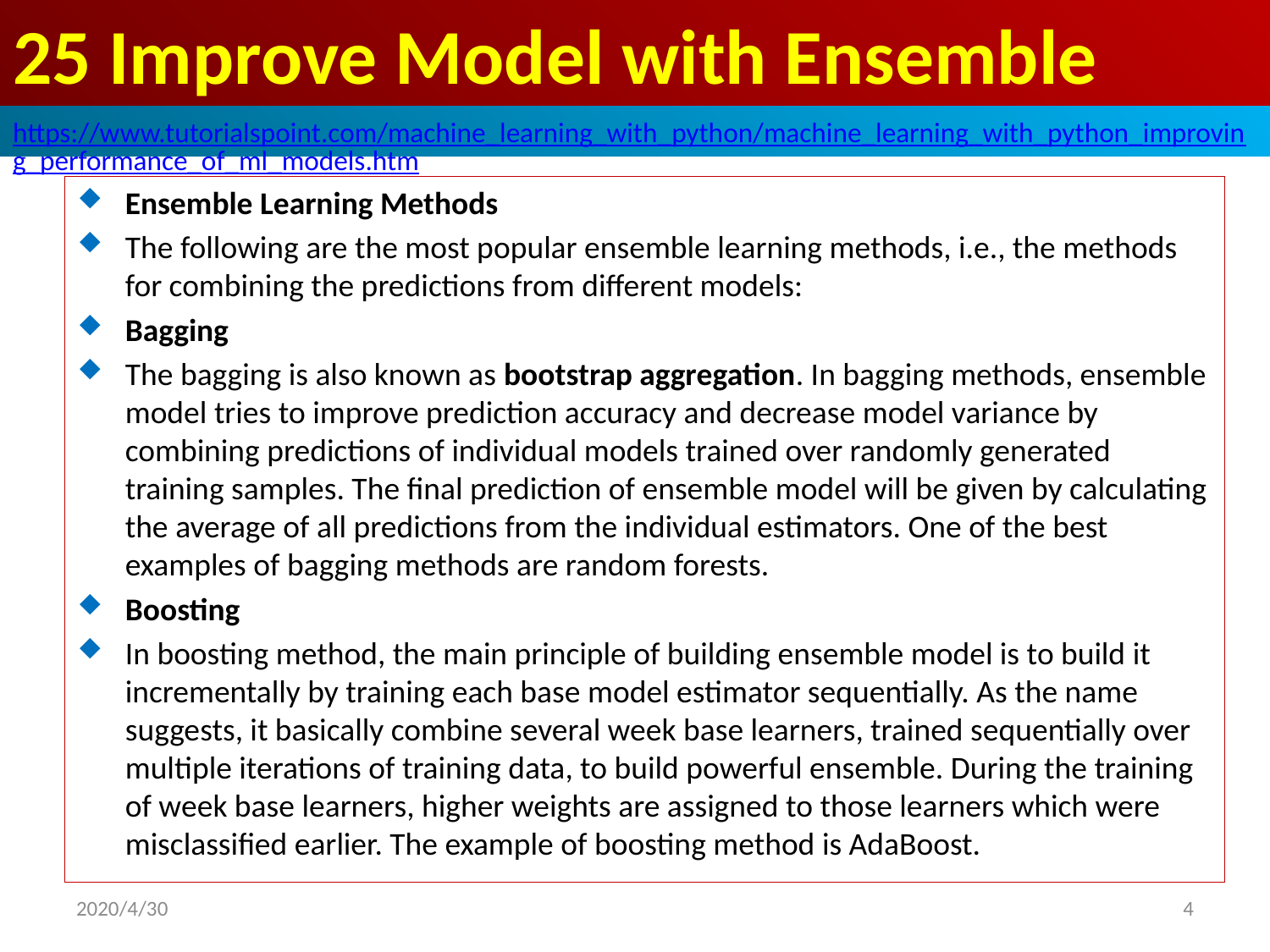

# 25 Improve Model with Ensemble
https://www.tutorialspoint.com/machine_learning_with_python/machine_learning_with_python_improving_performance_of_ml_models.htm
Ensemble Learning Methods
The following are the most popular ensemble learning methods, i.e., the methods for combining the predictions from different models:
Bagging
The bagging is also known as bootstrap aggregation. In bagging methods, ensemble model tries to improve prediction accuracy and decrease model variance by combining predictions of individual models trained over randomly generated training samples. The final prediction of ensemble model will be given by calculating the average of all predictions from the individual estimators. One of the best examples of bagging methods are random forests.
Boosting
In boosting method, the main principle of building ensemble model is to build it incrementally by training each base model estimator sequentially. As the name suggests, it basically combine several week base learners, trained sequentially over multiple iterations of training data, to build powerful ensemble. During the training of week base learners, higher weights are assigned to those learners which were misclassified earlier. The example of boosting method is AdaBoost.
2020/4/30
4